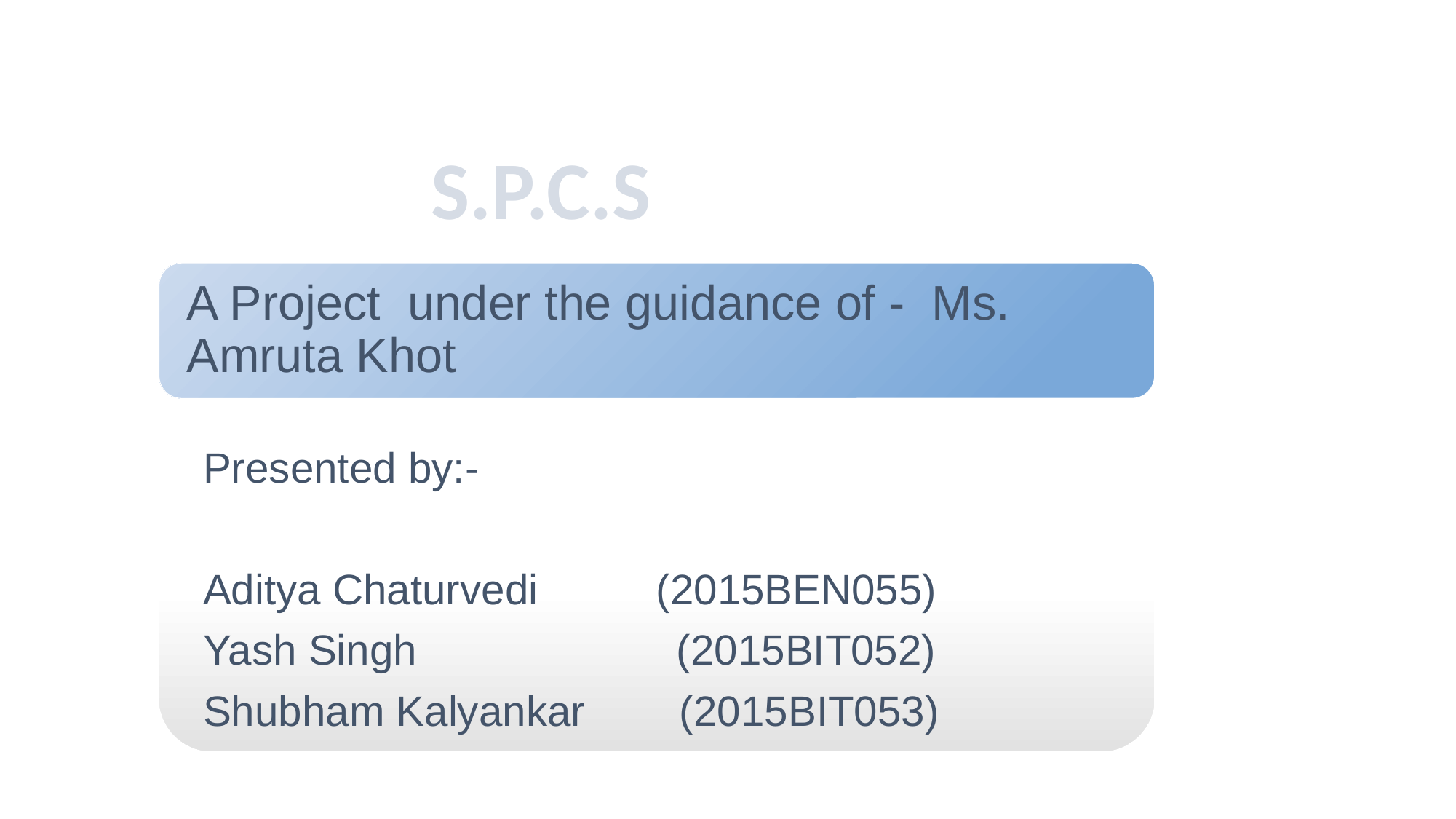

S.P.C.S
A Project  under the guidance of -  Ms. Amruta Khot
Presented by:-

Aditya Chaturvedi          (2015BEN055)
Yash Singh                      (2015BIT052)
Shubham Kalyankar        (2015BIT053)